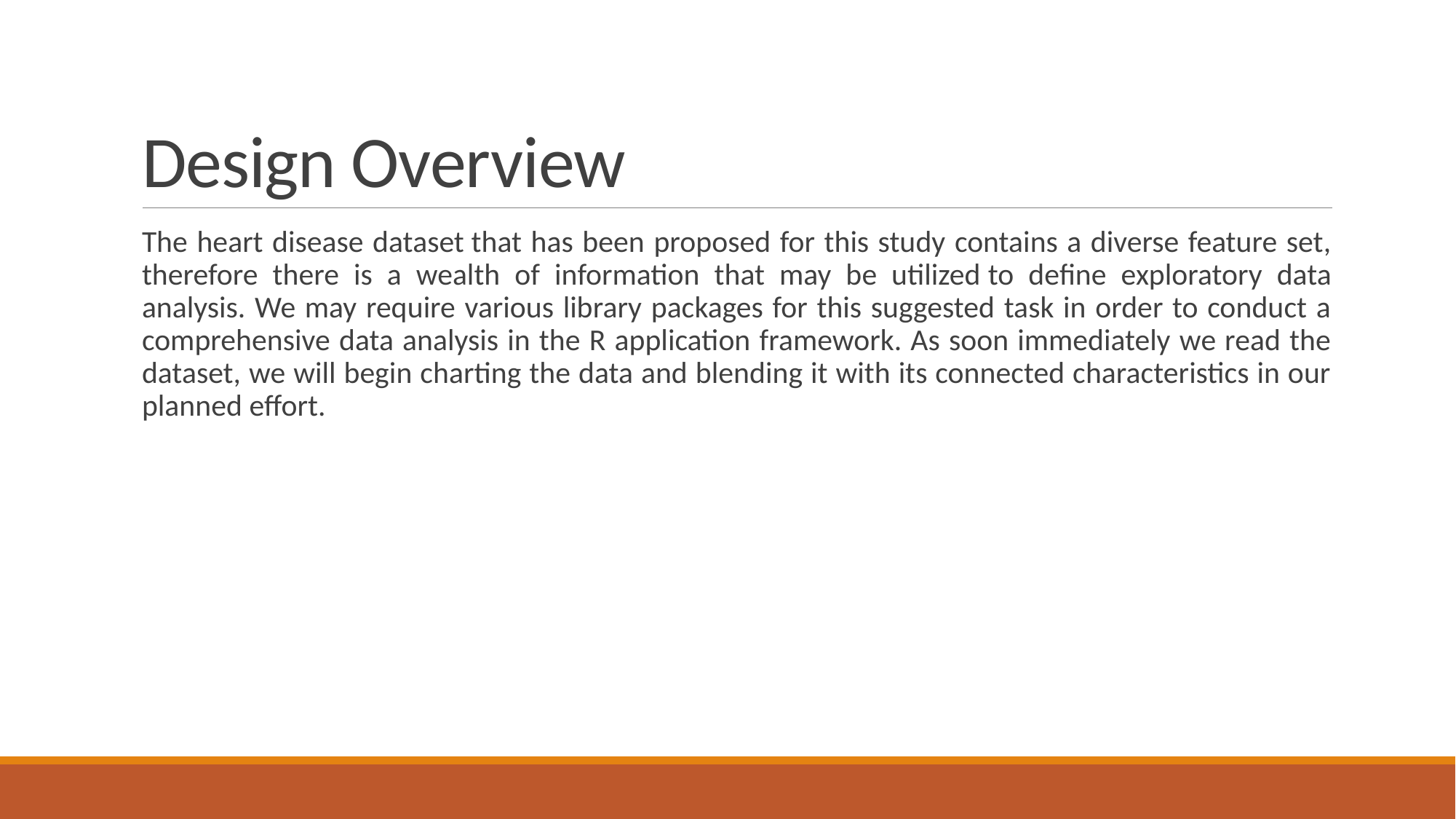

# Design Overview
The heart disease dataset that has been proposed for this study contains a diverse feature set, therefore there is a wealth of information that may be utilized to define exploratory data analysis. We may require various library packages for this suggested task in order to conduct a comprehensive data analysis in the R application framework. As soon immediately we read the dataset, we will begin charting the data and blending it with its connected characteristics in our planned effort.